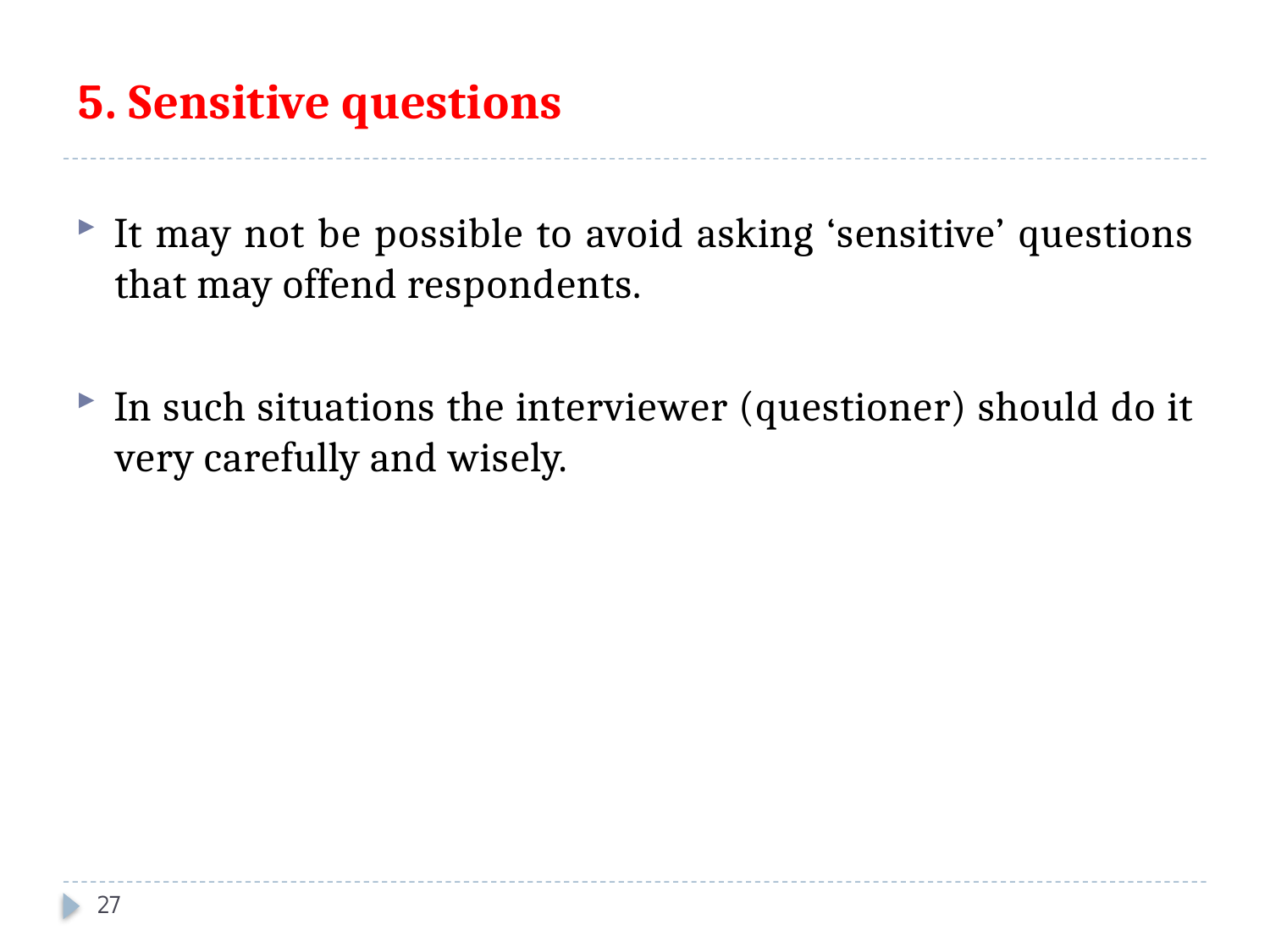

5. Sensitive questions

It may not be possible to avoid asking ‘sensitive’ questions that may offend respondents.

In such situations the interviewer (questioner) should do it very carefully and wisely.
27